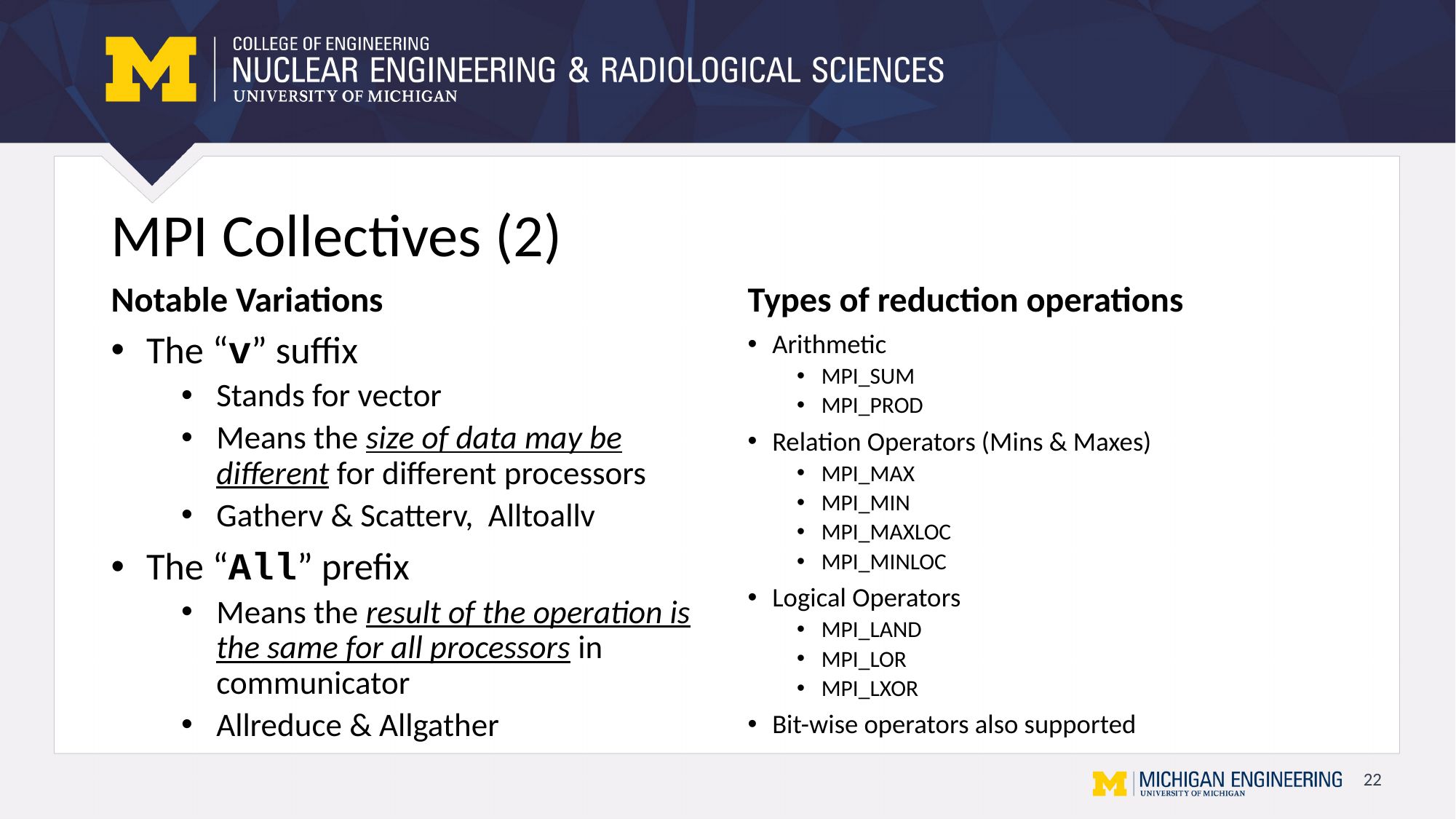

# MPI Collectives (2)
Notable Variations
Types of reduction operations
The “v” suffix
Stands for vector
Means the size of data may be different for different processors
Gatherv & Scatterv,  Alltoallv
The “All” prefix
Means the result of the operation is the same for all processors in communicator
Allreduce & Allgather
Arithmetic
MPI_SUM
MPI_PROD
Relation Operators (Mins & Maxes)
MPI_MAX
MPI_MIN
MPI_MAXLOC
MPI_MINLOC
Logical Operators
MPI_LAND
MPI_LOR
MPI_LXOR
Bit-wise operators also supported